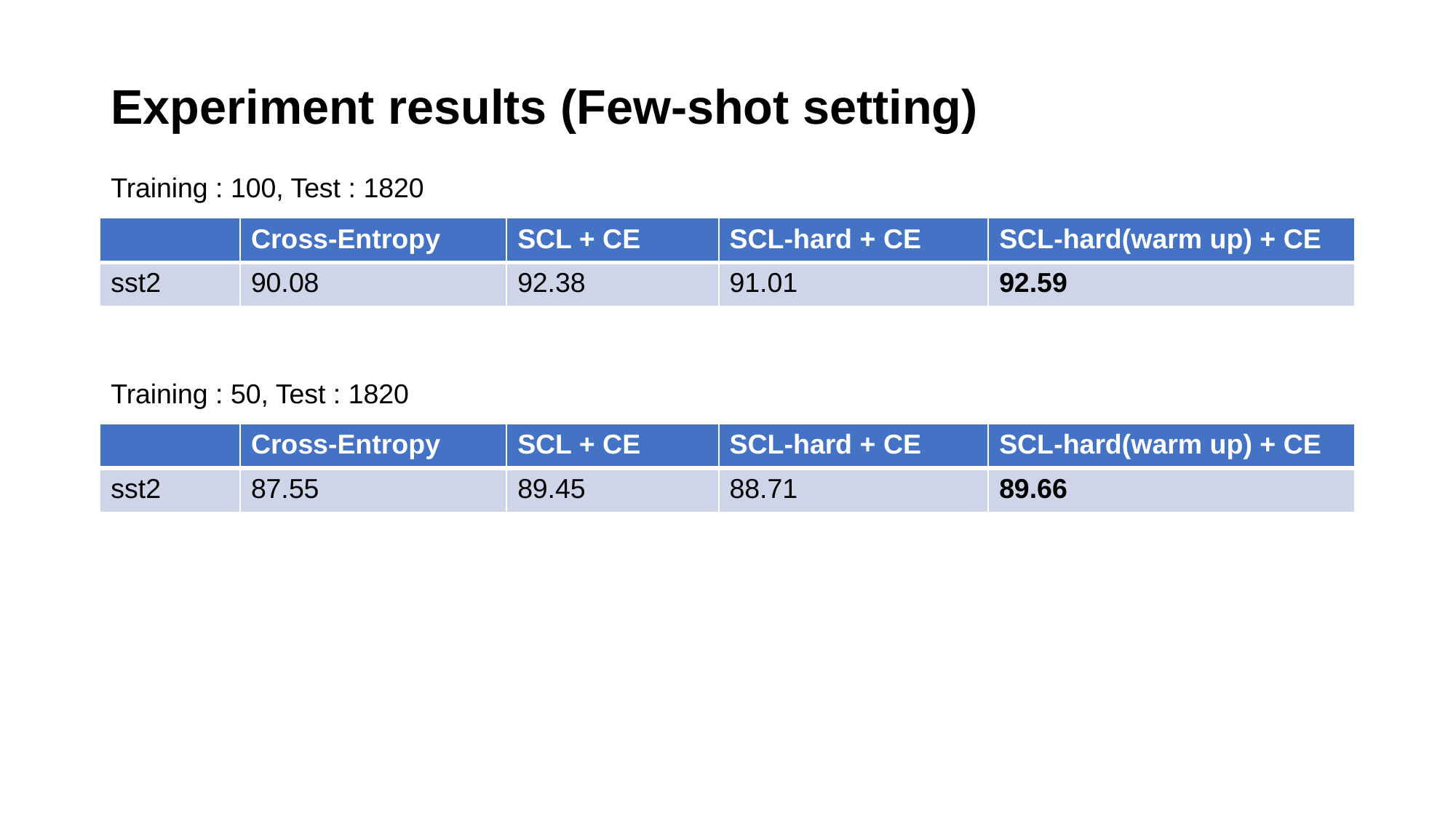

# Experiment results (Few-shot setting)
Training : 100, Test : 1820
|  | Cross-Entropy | SCL + CE | SCL-hard + CE | SCL-hard(warm up) + CE |
| --- | --- | --- | --- | --- |
| sst2 | 90.08 | 92.38 | 91.01 | 92.59 |
Training : 50, Test : 1820
|  | Cross-Entropy | SCL + CE | SCL-hard + CE | SCL-hard(warm up) + CE |
| --- | --- | --- | --- | --- |
| sst2 | 87.55 | 89.45 | 88.71 | 89.66 |